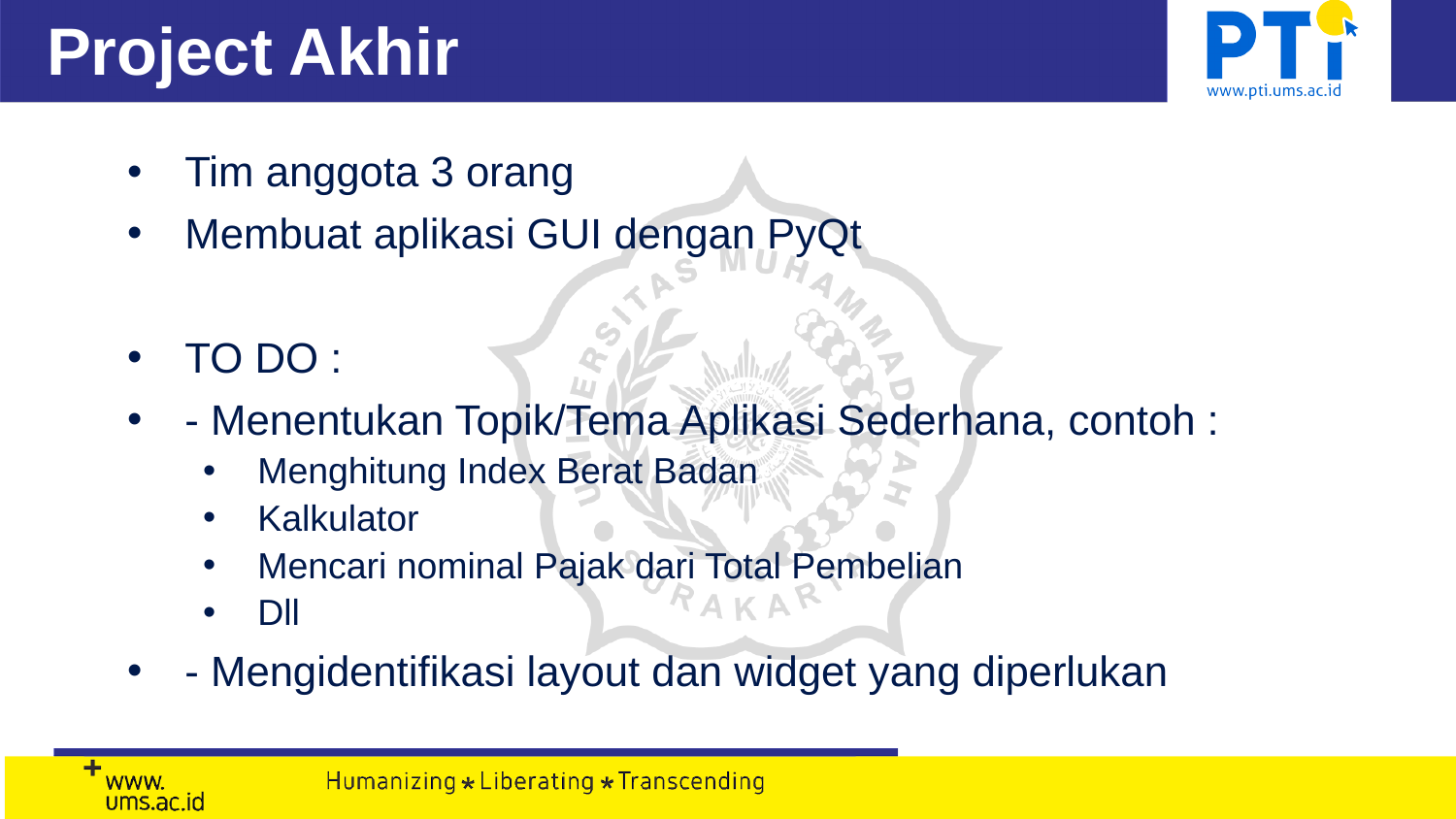

# Project Akhir
Tim anggota 3 orang
Membuat aplikasi GUI dengan PyQt

TO DO :
- Menentukan Topik/Tema Aplikasi Sederhana, contoh :
Menghitung Index Berat Badan
Kalkulator
Mencari nominal Pajak dari Total Pembelian
Dll
- Mengidentifikasi layout dan widget yang diperlukan